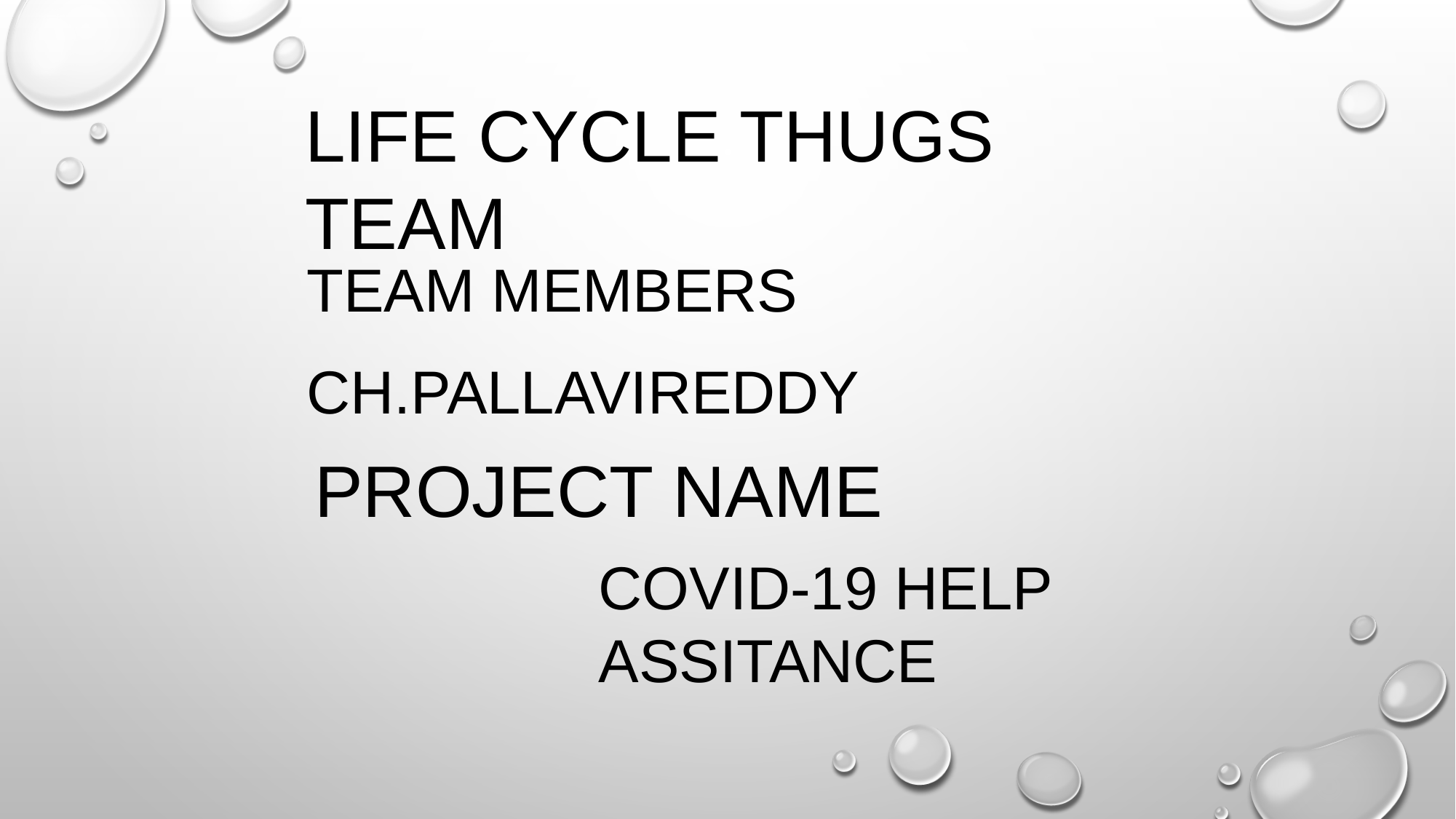

LIFE CYCLE THUGS TEAM
Team members
Ch.pallavireddy
PROJECT NAME
COVID-19 HELP ASSITANCE